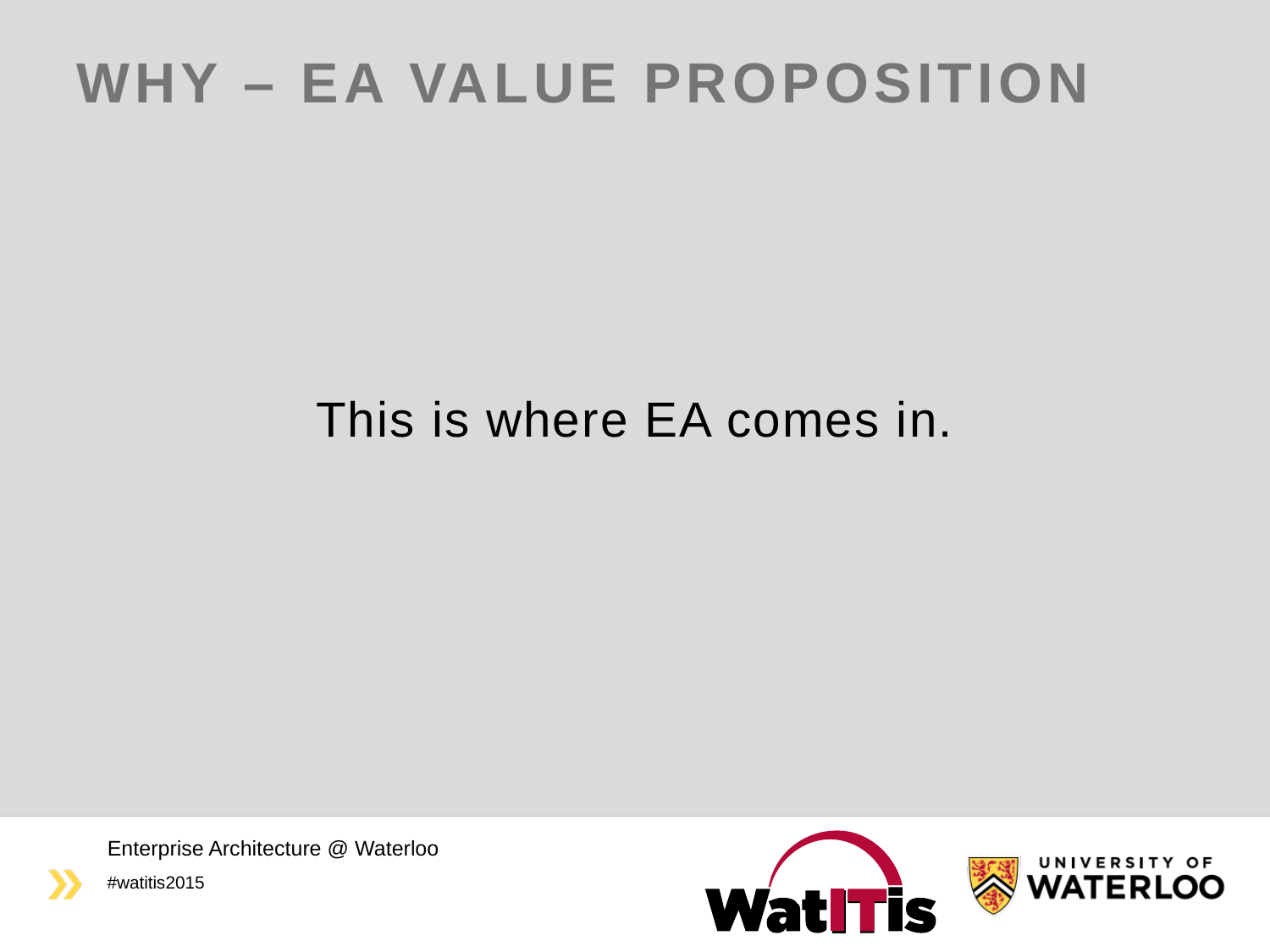

# Why – EA Value Proposition
This is where EA comes in.
Enterprise Architecture @ Waterloo